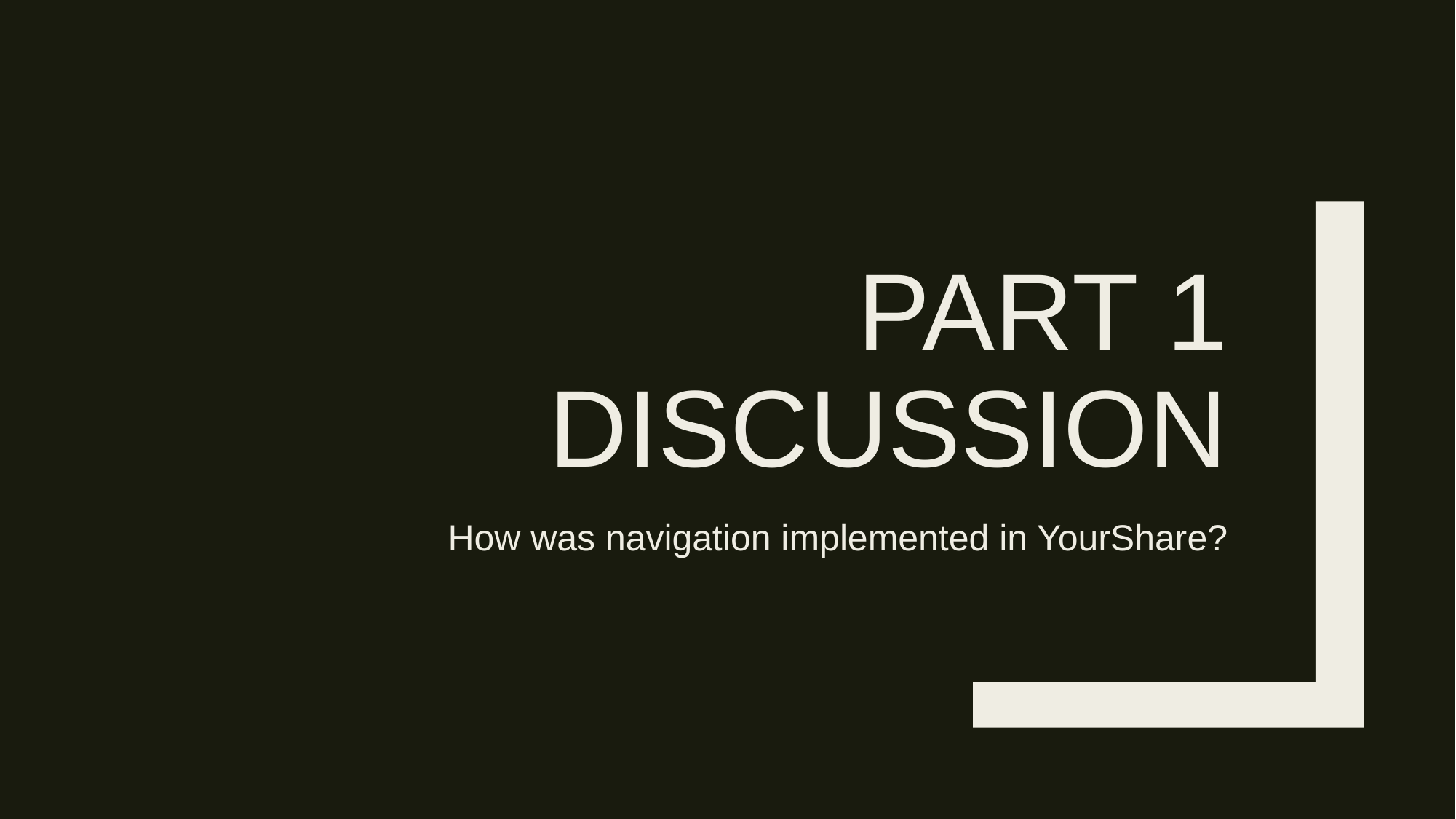

# PART 1
DISCUSSION
How was navigation implemented in YourShare?